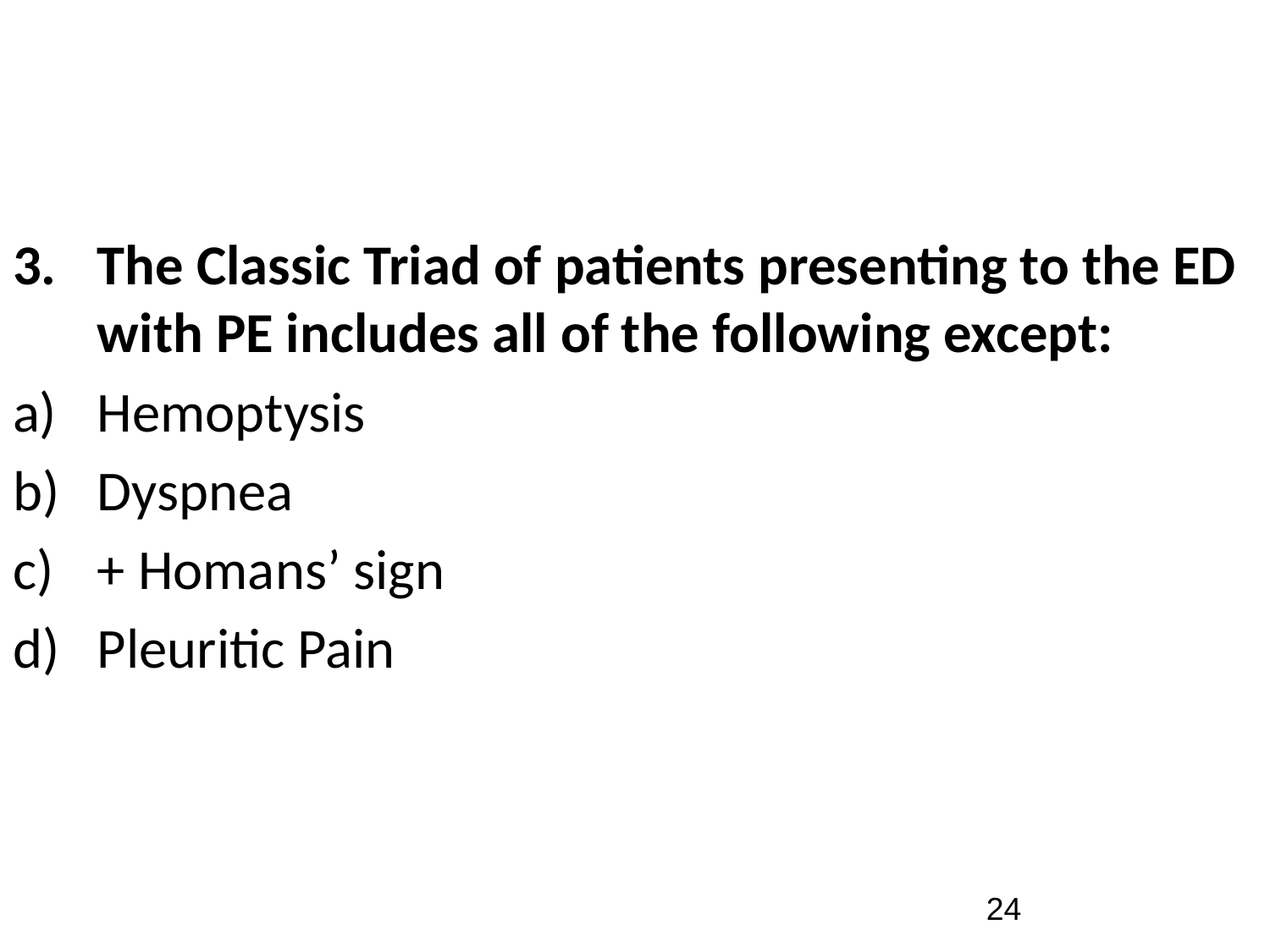

#
The Classic Triad of patients presenting to the ED with PE includes all of the following except:
Hemoptysis
Dyspnea
+ Homans’ sign
Pleuritic Pain

24